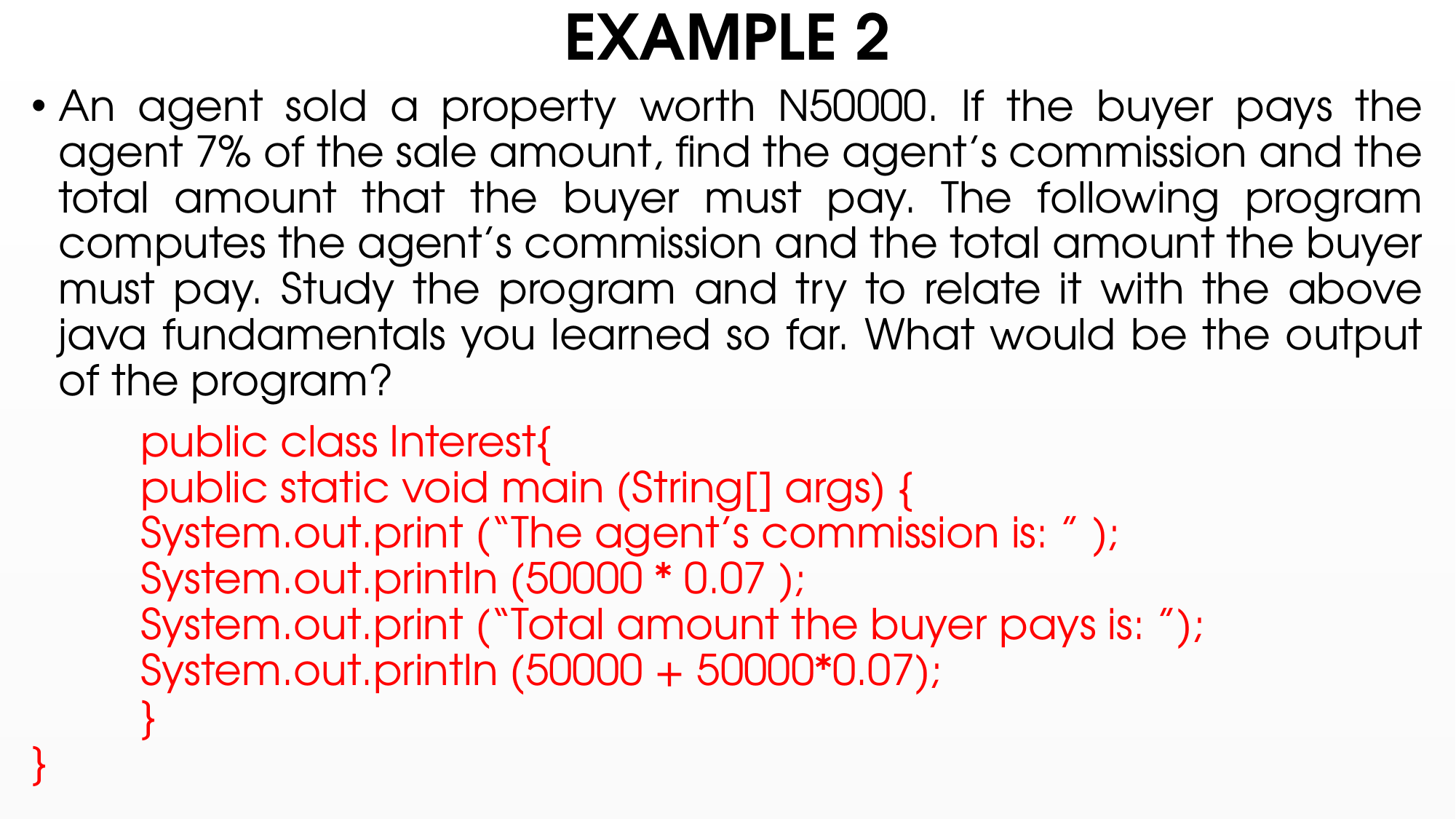

# EXAMPLE 2
An agent sold a property worth N50000. If the buyer pays the agent 7% of the sale amount, find the agent’s commission and the total amount that the buyer must pay. The following program computes the agent’s commission and the total amount the buyer must pay. Study the program and try to relate it with the above java fundamentals you learned so far. What would be the output of the program?
	public class Interest{
	public static void main (String[] args) {
	System.out.print (“The agent’s commission is: ” );
	System.out.println (50000 * 0.07 );
	System.out.print (“Total amount the buyer pays is: ”);
	System.out.println (50000 + 50000*0.07);
	}
}